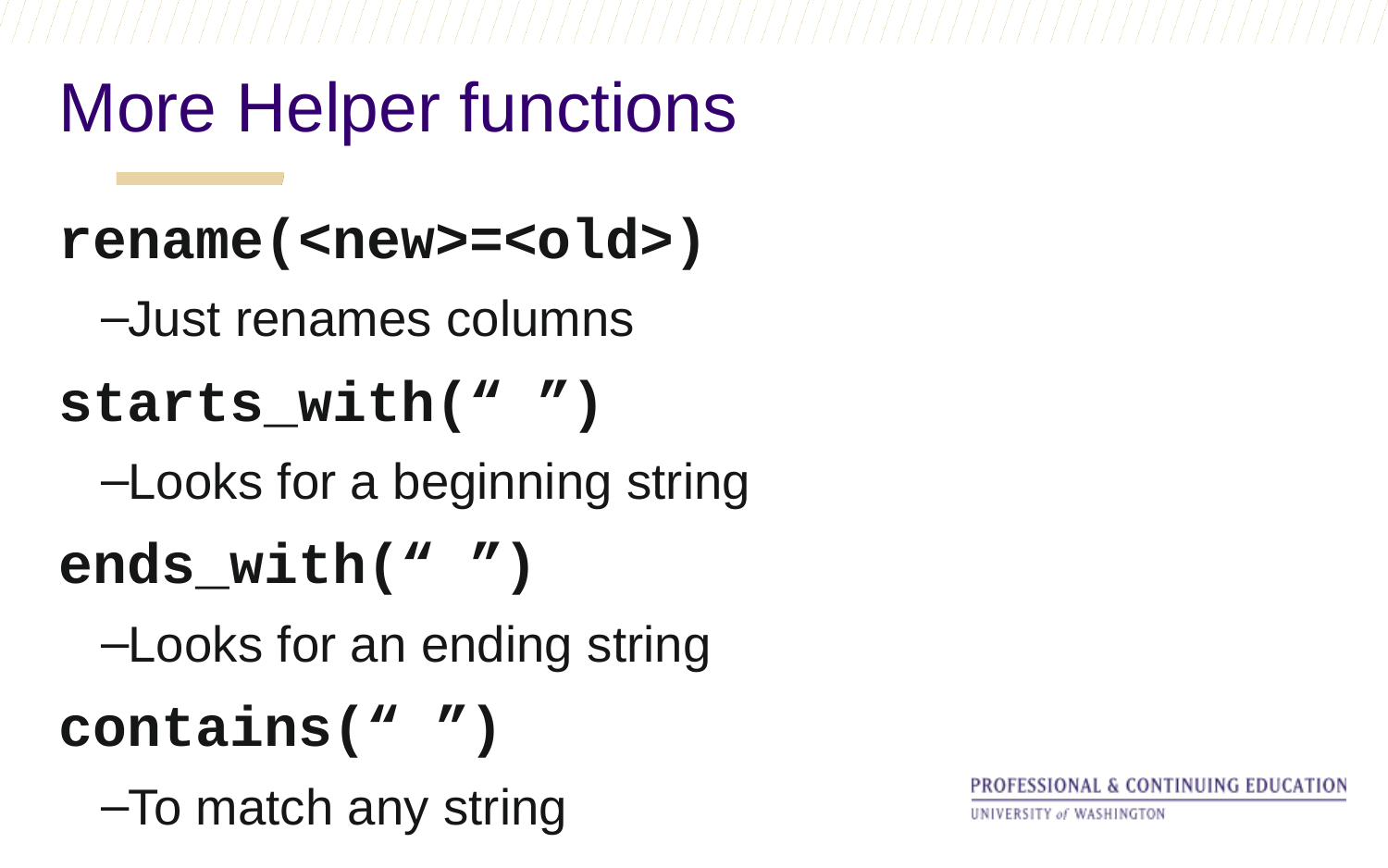

More Helper functions
rename(<new>=<old>)
Just renames columns
starts_with(“ ”)
Looks for a beginning string
ends_with(“ ”)
Looks for an ending string
contains(“ ”)
To match any string